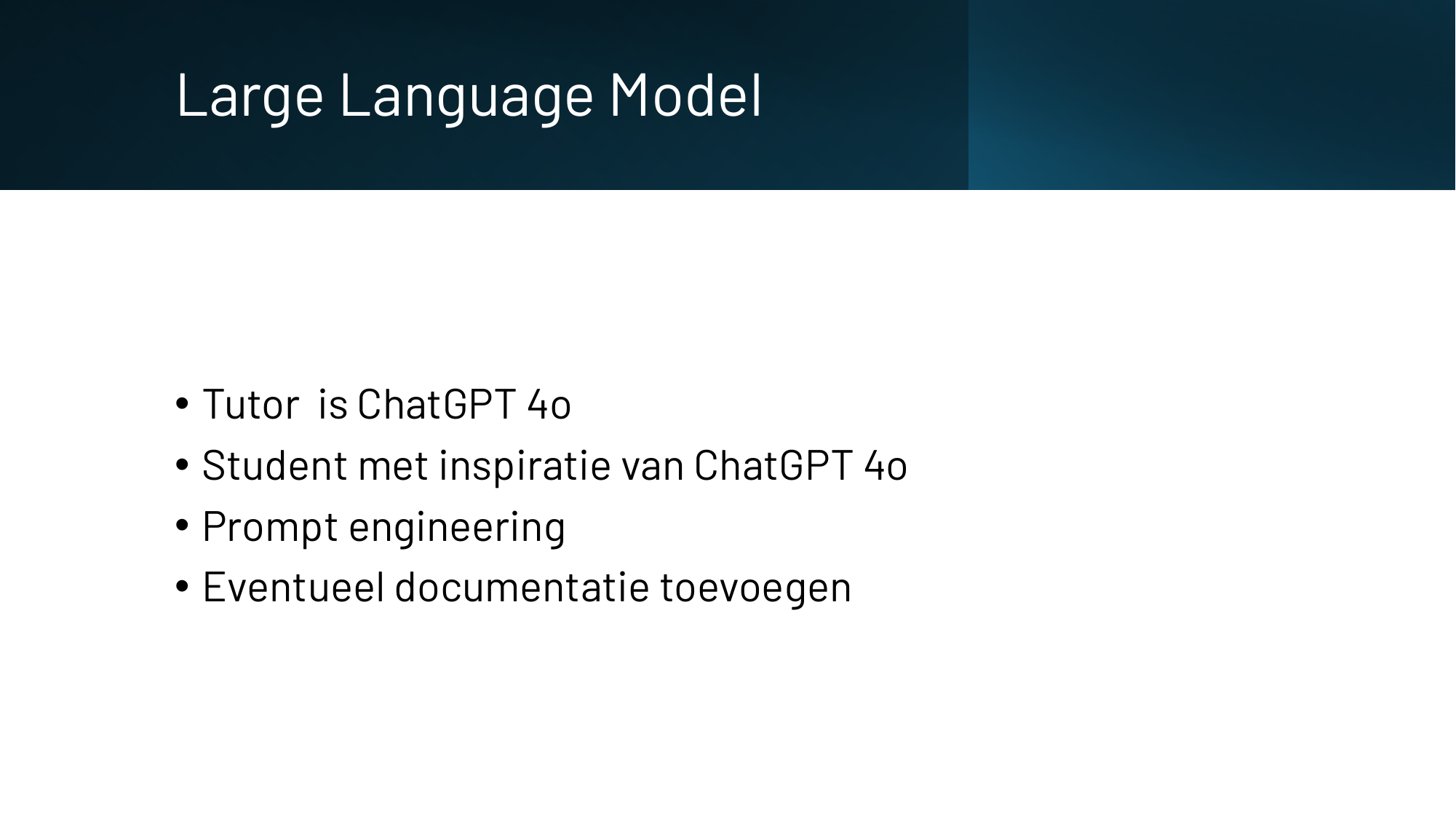

# Large Language Model
Tutor  is ChatGPT 4o
Student met inspiratie van ChatGPT 4o
Prompt engineering
Eventueel documentatie toevoegen